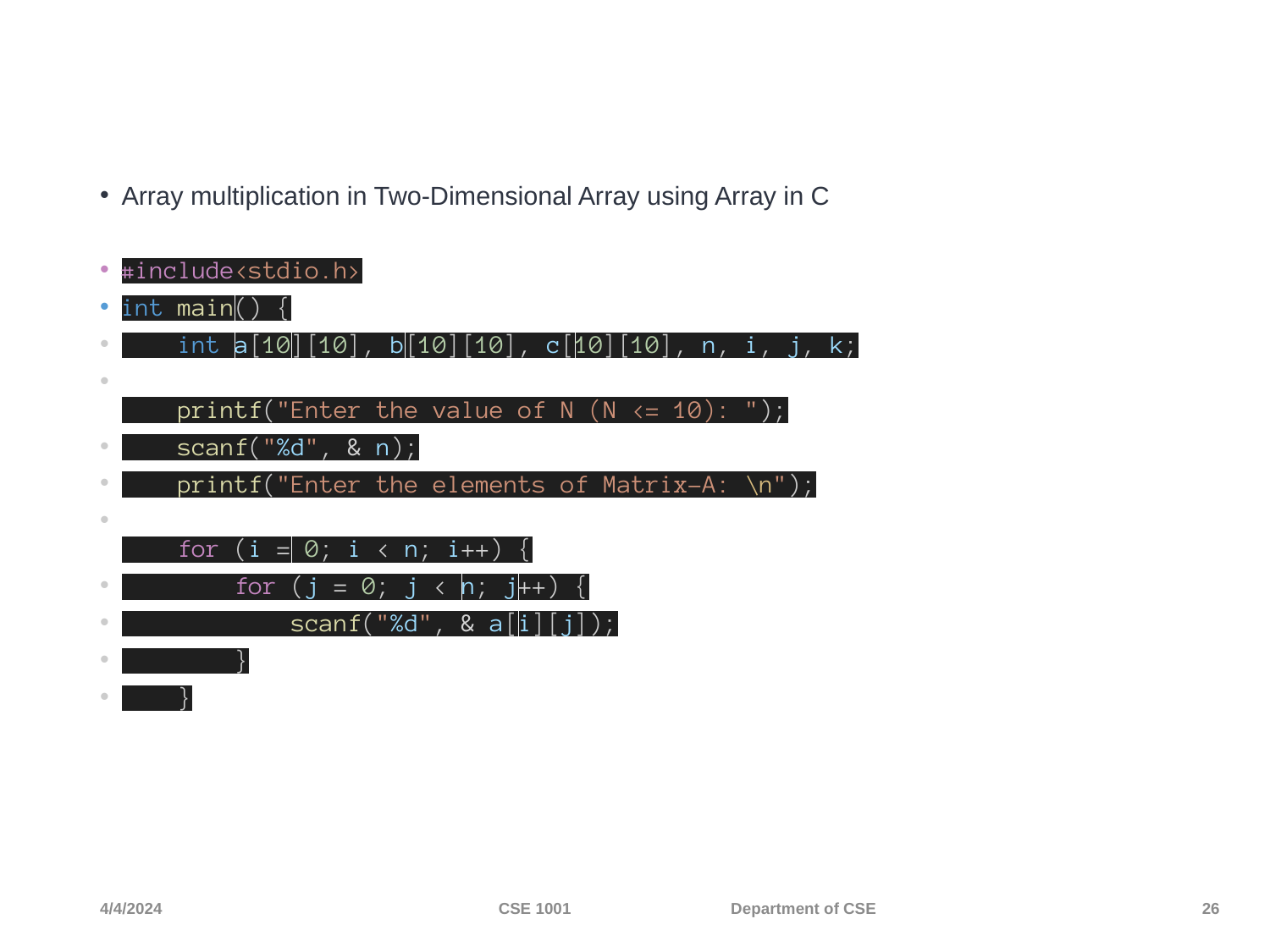

#
Array multiplication in Two-Dimensional Array using Array in C

#include<stdio.h>
int main() {
    int a[10][10], b[10][10], c[10][10], n, i, j, k;
    printf("Enter the value of N (N <= 10): ");
    scanf("%d", & n);
    printf("Enter the elements of Matrix-A: \n");
    for (i = 0; i < n; i++) {
        for (j = 0; j < n; j++) {
            scanf("%d", & a[i][j]);
        }
    }

4/4/2024
CSE 1001                                    Department of CSE
26